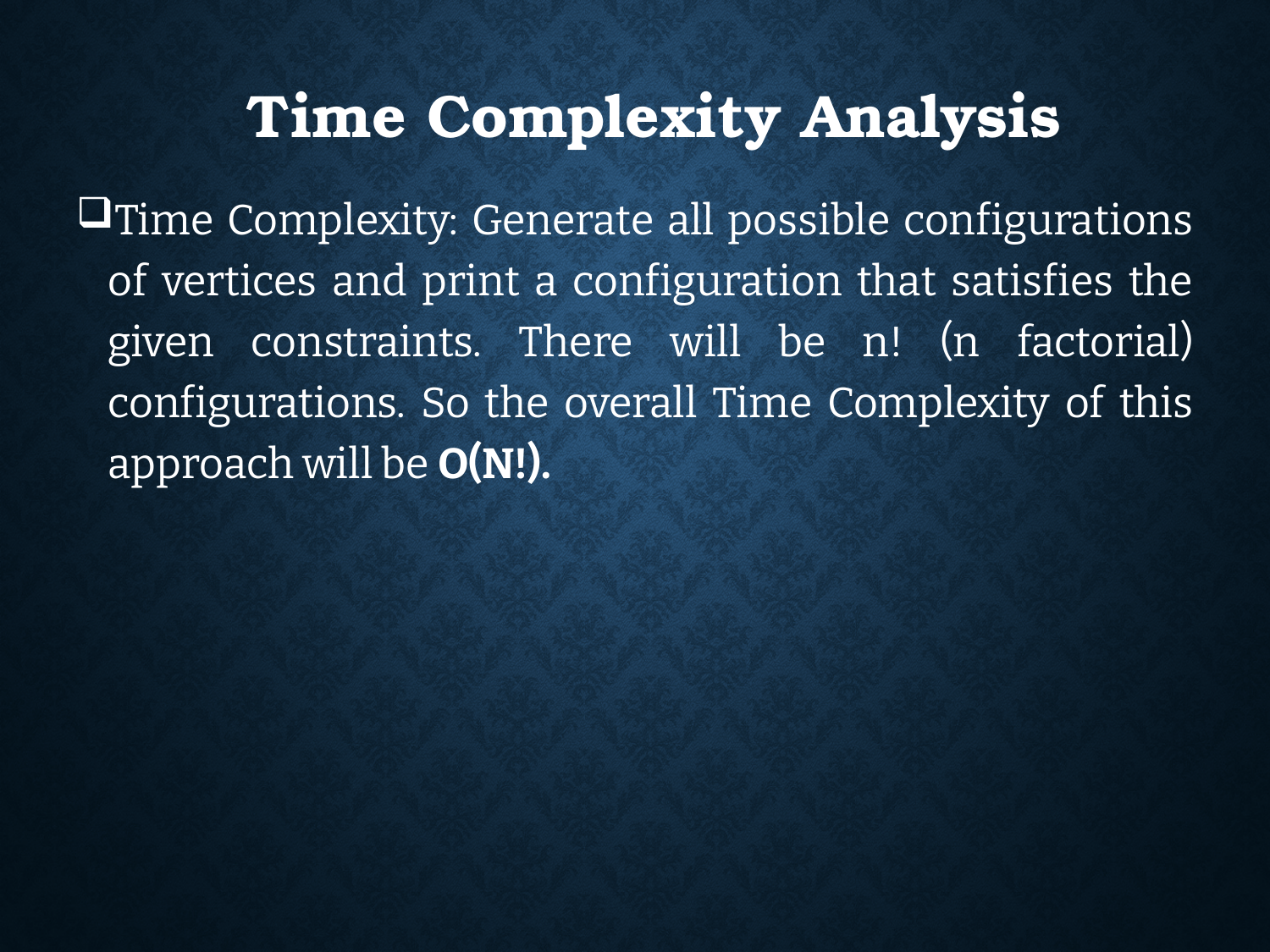

# Time Complexity Analysis
Time Complexity: Generate all possible configurations of vertices and print a configuration that satisfies the given constraints. There will be n! (n factorial) configurations. So the overall Time Complexity of this approach will be O(N!).